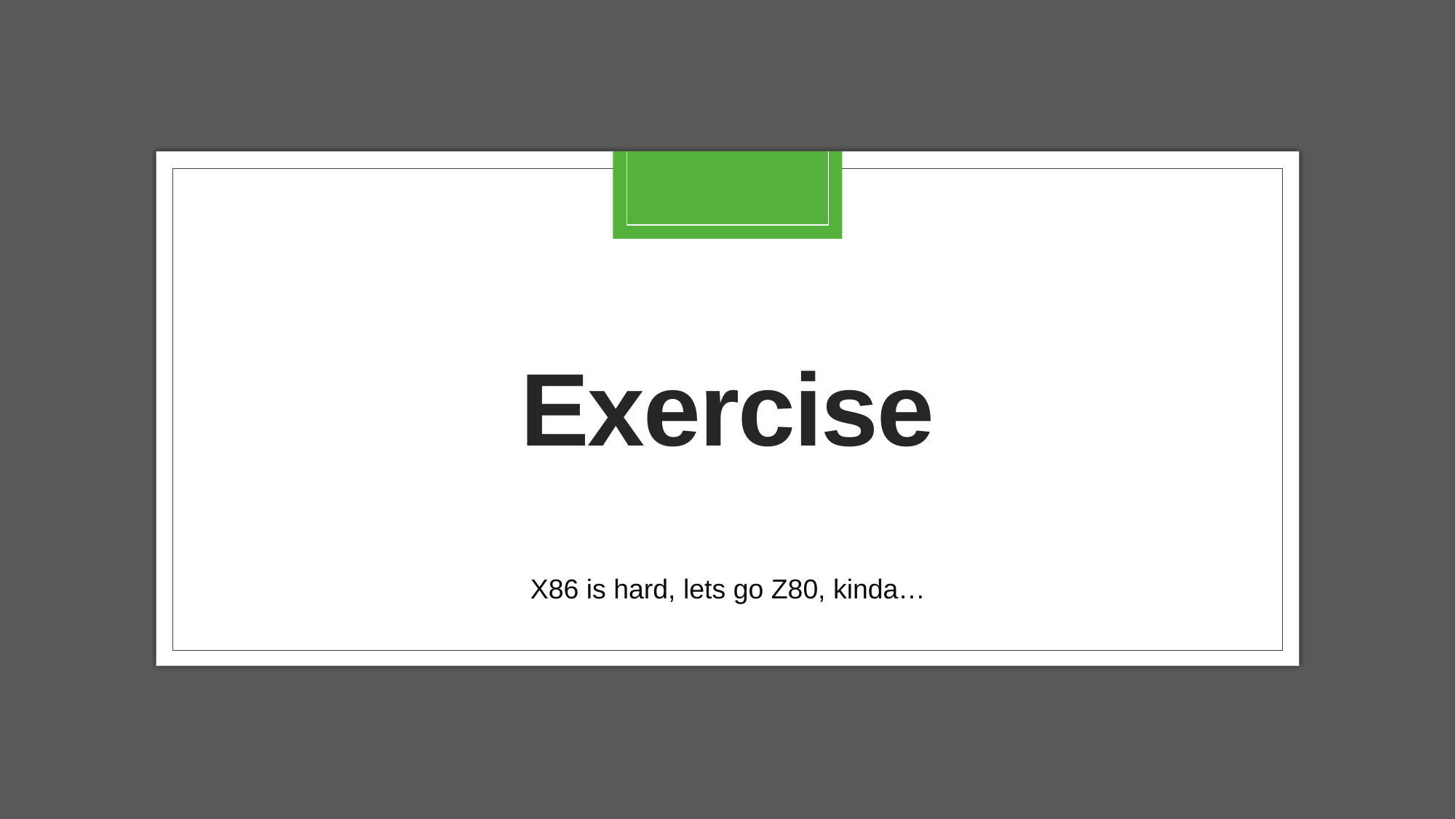

# Exercise
X86 is hard, lets go Z80, kinda…